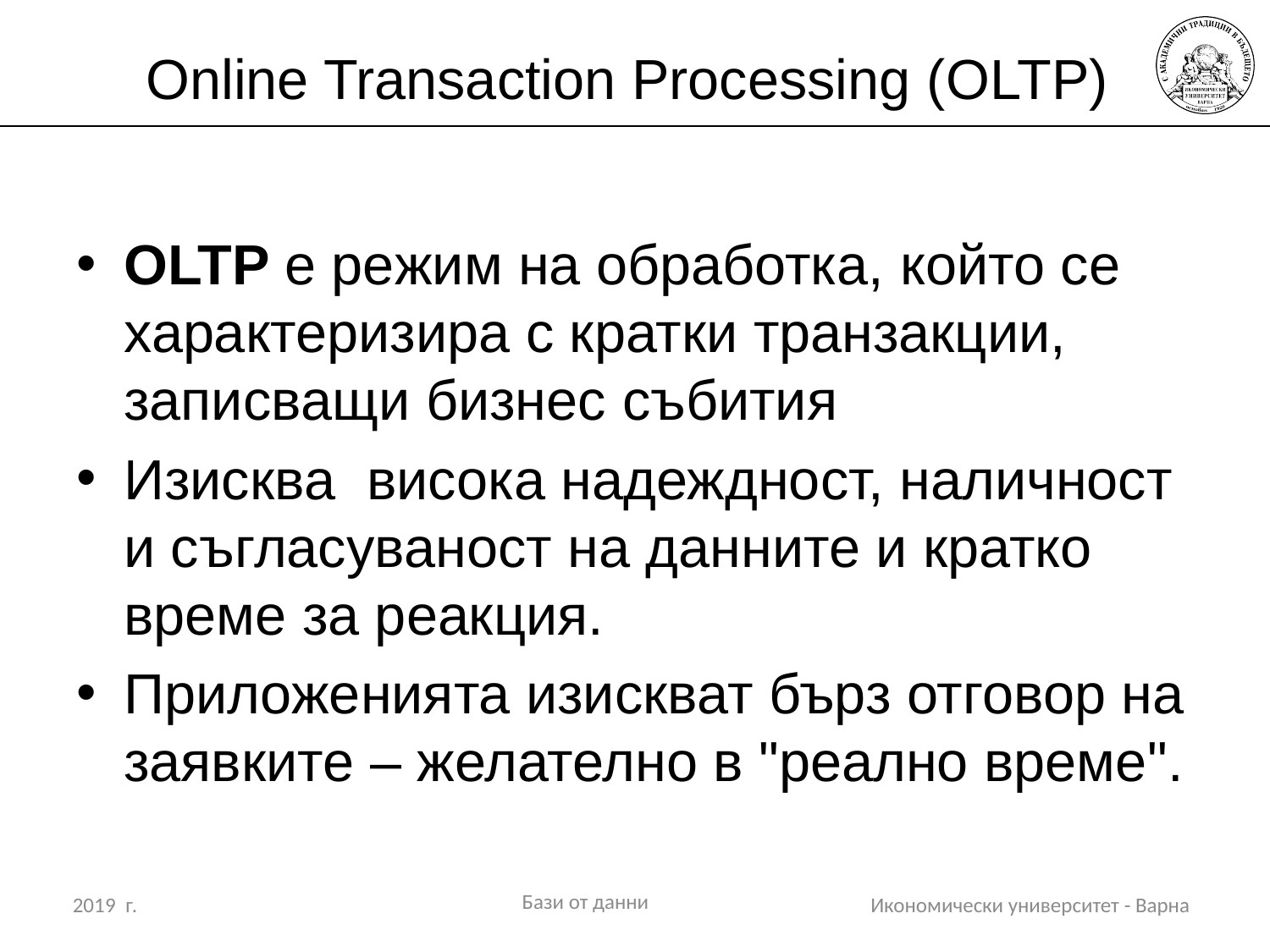

# Online Transaction Processing (OLTP)
OLTP е режим на обработка, който се характеризира с кратки транзакции, записващи бизнес събития
Изисква  висока надеждност, наличност и съгласуваност на данните и кратко време за реакция.
Приложенията изискват бърз отговор на заявките – желателно в "реално време".
Бази от данни
2019  г.
Икономически университет - Варна